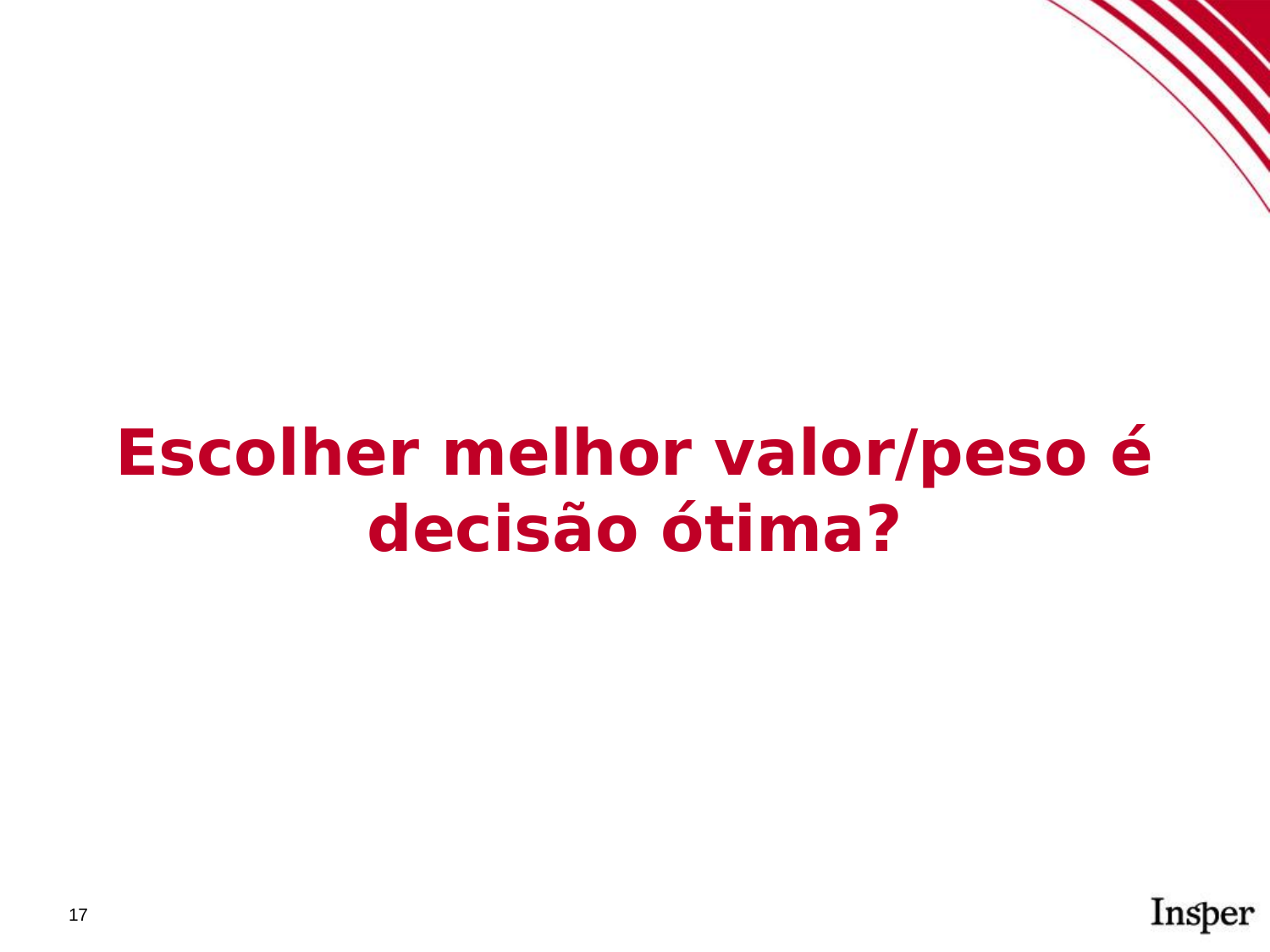

Escolher melhor valor/peso é decisão ótima?

17